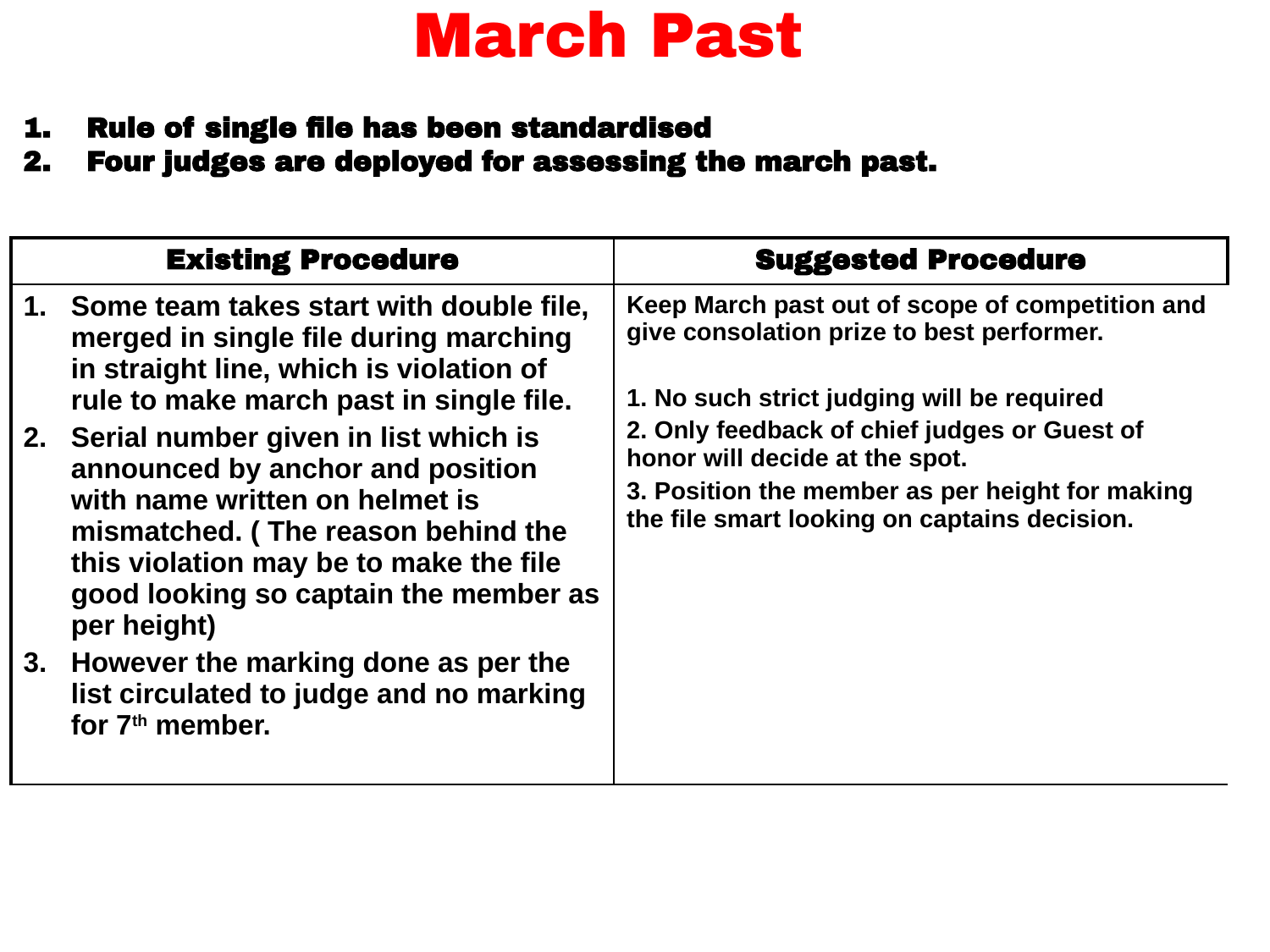

# March Past
Rule of single file has been standardised
Four judges are deployed for assessing the march past.
| Existing Procedure | Suggested Procedure |
| --- | --- |
| Some team takes start with double file, merged in single file during marching in straight line, which is violation of rule to make march past in single file. Serial number given in list which is announced by anchor and position with name written on helmet is mismatched. ( The reason behind the this violation may be to make the file good looking so captain the member as per height) However the marking done as per the list circulated to judge and no marking for 7th member. | Keep March past out of scope of competition and give consolation prize to best performer. 1. No such strict judging will be required 2. Only feedback of chief judges or Guest of honor will decide at the spot. 3. Position the member as per height for making the file smart looking on captains decision. |